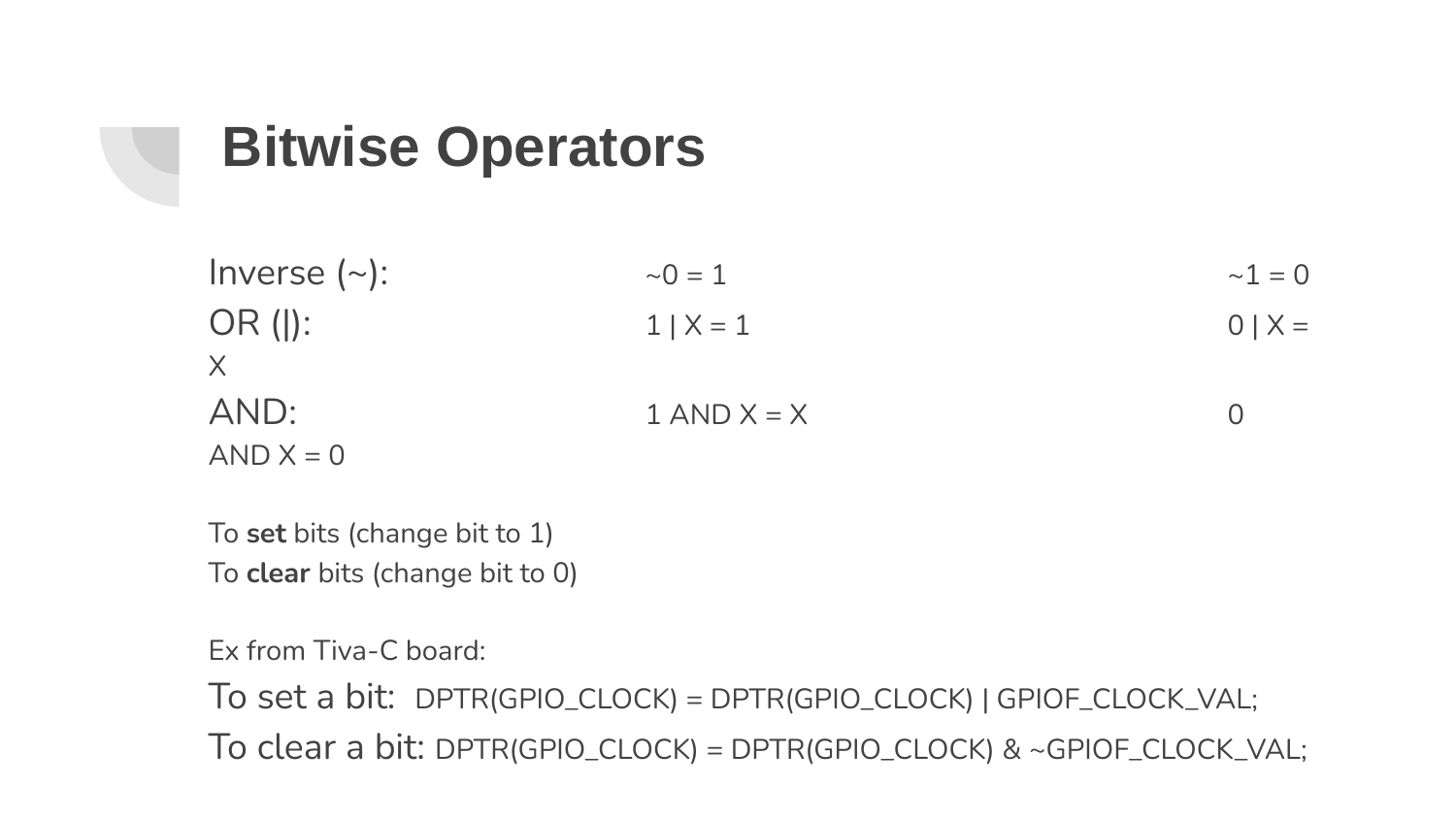

# Bitwise Operators
Inverse (~): 		~0 = 1				~1 = 0
OR (|): 			1 | X = 1 				0 | X = X
AND: 			1 AND X = X			0 AND X = 0

To set bits (change bit to 1)
To clear bits (change bit to 0)

Ex from Tiva-C board:
To set a bit:  DPTR(GPIO_CLOCK) = DPTR(GPIO_CLOCK) | GPIOF_CLOCK_VAL;
To clear a bit: DPTR(GPIO_CLOCK) = DPTR(GPIO_CLOCK) & ~GPIOF_CLOCK_VAL;